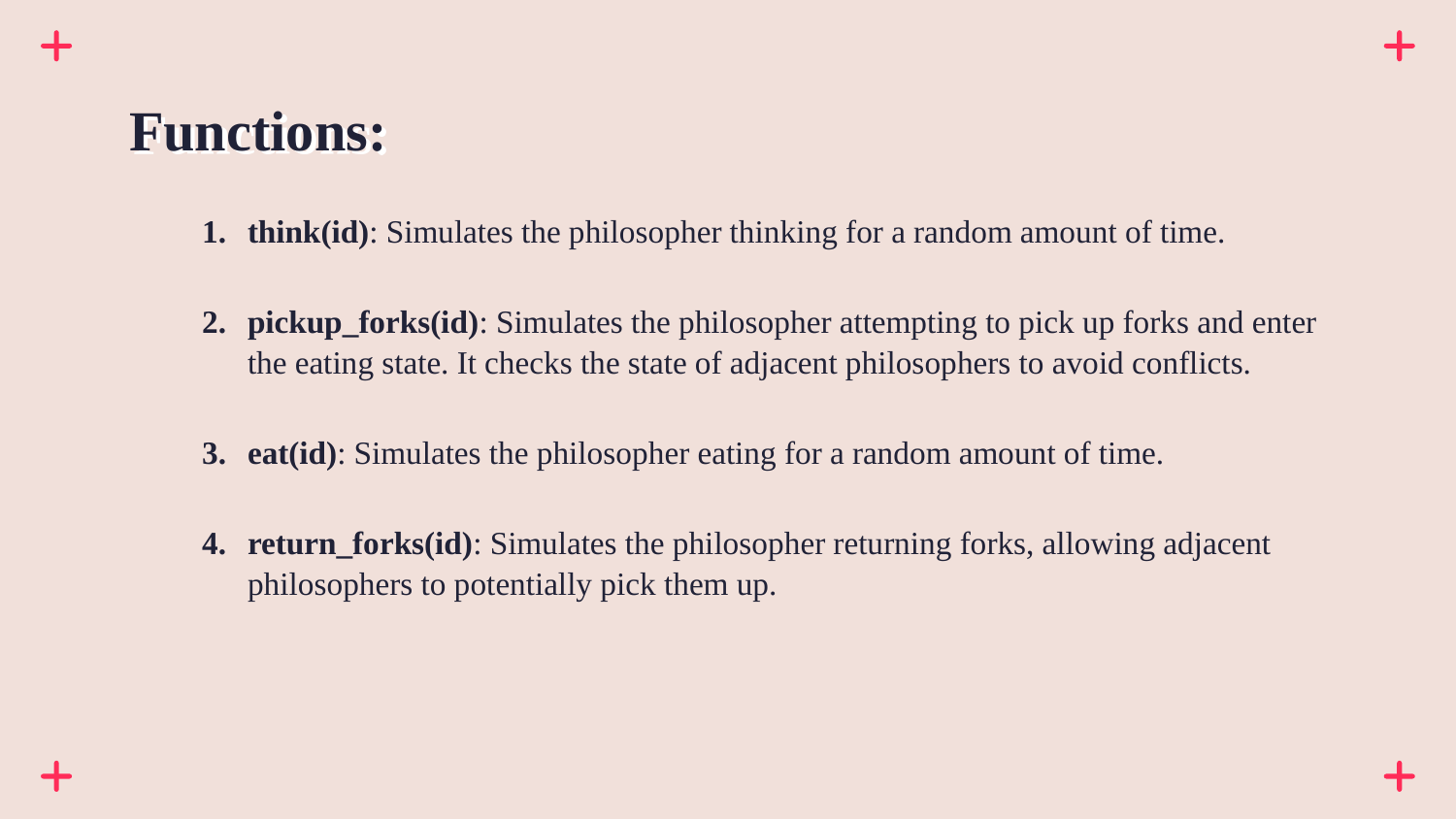

# Functions:
think(id): Simulates the philosopher thinking for a random amount of time.
pickup_forks(id): Simulates the philosopher attempting to pick up forks and enter the eating state. It checks the state of adjacent philosophers to avoid conflicts.
eat(id): Simulates the philosopher eating for a random amount of time.
return_forks(id): Simulates the philosopher returning forks, allowing adjacent philosophers to potentially pick them up.